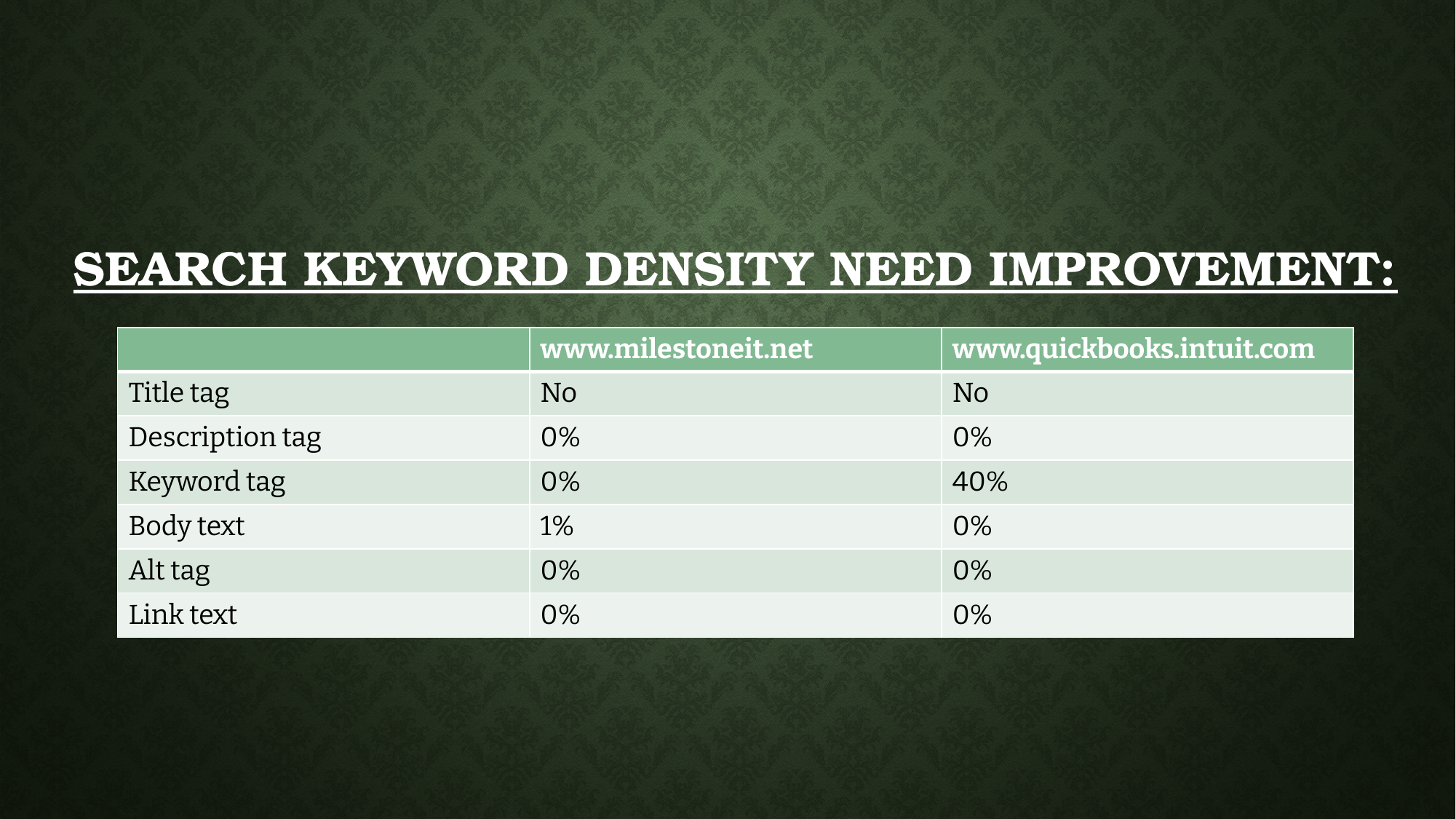

# Search keyword density need improvement:
|  | www.milestoneit.net | www.quickbooks.intuit.com |
| --- | --- | --- |
| Title tag | No | No |
| Description tag | 0% | 0% |
| Keyword tag | 0% | 40% |
| Body text | 1% | 0% |
| Alt tag | 0% | 0% |
| Link text | 0% | 0% |